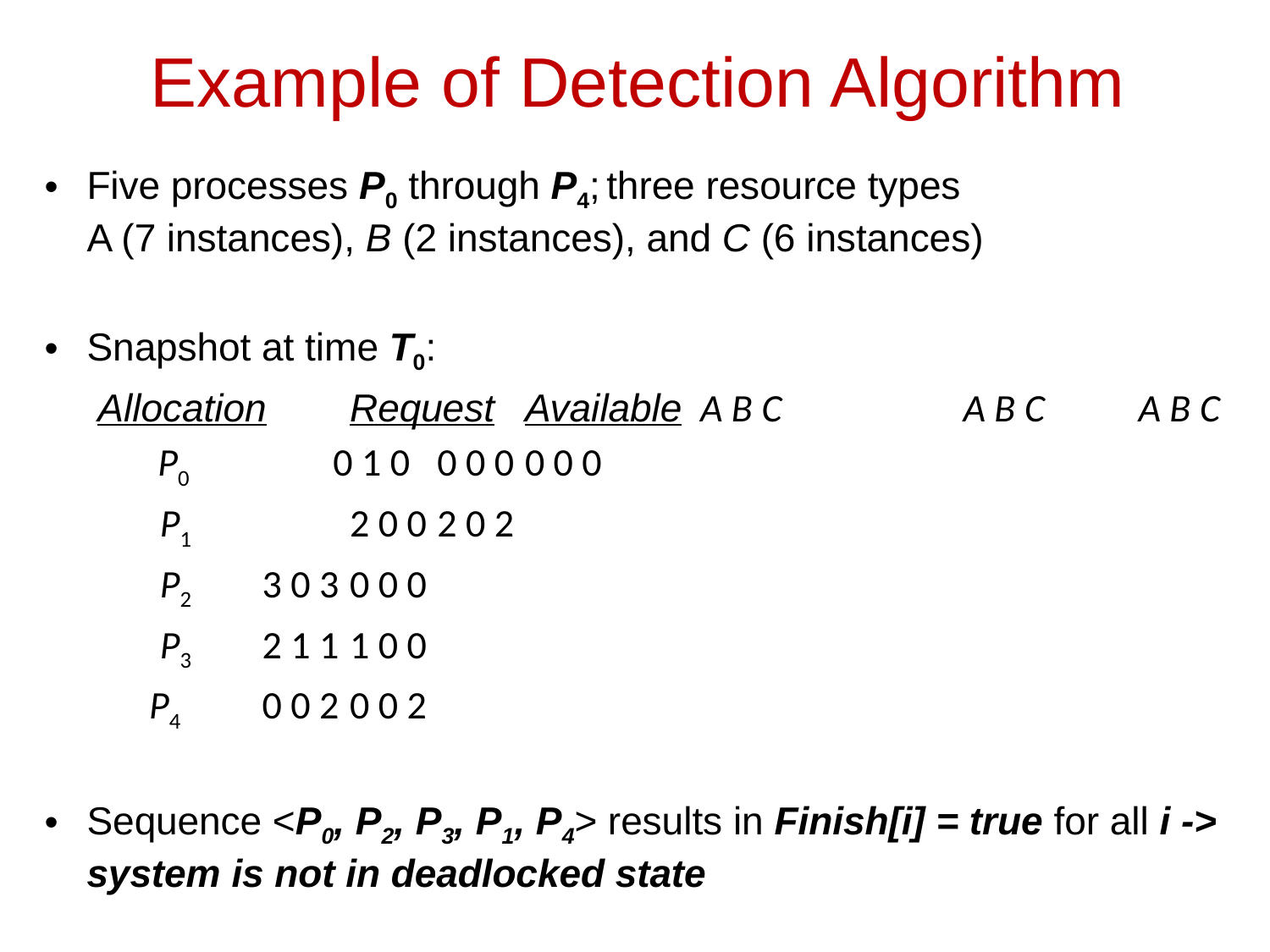

# Example of Detection Algorithm
Five processes P0 through P4; three resource types
A (7 instances), B (2 instances), and C (6 instances)

Snapshot at time T0:
			 Allocation		Request	Available			A B C 	  	A B C 		A B C
	        P0	        0 1 0 		0 0 0 		0 0 0
             P1	        	2 0 0 		2 0 2
             P2		3 0 3		0 0 0
             P3		2 1 1		1 0 0
	       P4		0 0 2		0 0 2

Sequence <P0, P2, P3, P1, P4> results in Finish[i] = true for all i -> system is not in deadlocked state